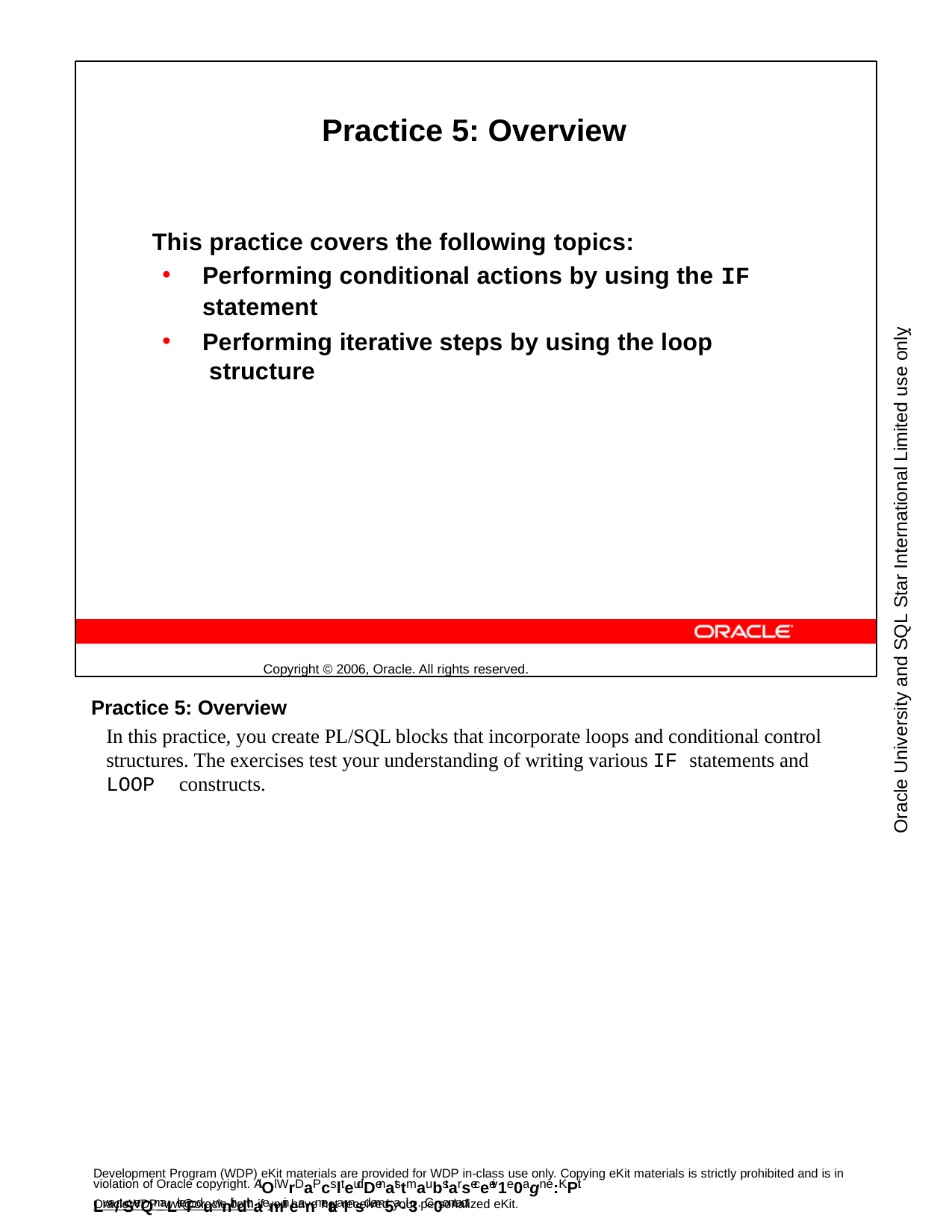

Practice 5: Overview

This practice covers the following topics:
Performing conditional actions by using the IF
statement
Performing iterative steps by using the loop  structure

Copyright © 2006, Oracle. All rights reserved.
Oracle University and SQL Star International Limited use onlyฺ

Practice 5: Overview
In this practice, you create PL/SQL blocks that incorporate loops and conditional control  structures. The exercises test your understanding of writing various IF statements and LOOP  constructs.
Development Program (WDP) eKit materials are provided for WDP in-class use only. Copying eKit materials is strictly prohibited and is in
violation of Oracle copyright. AlOl WrDaPcslteudDenatstmaubstarseceeiv1e0agn e:KPit Lwa/tSerQmaLrkeFduwnithdthaemir neanmetaalnsd em5a-il3. C0ontact
OracleWDP_ww@oracle.com if you have not received your personalized eKit.